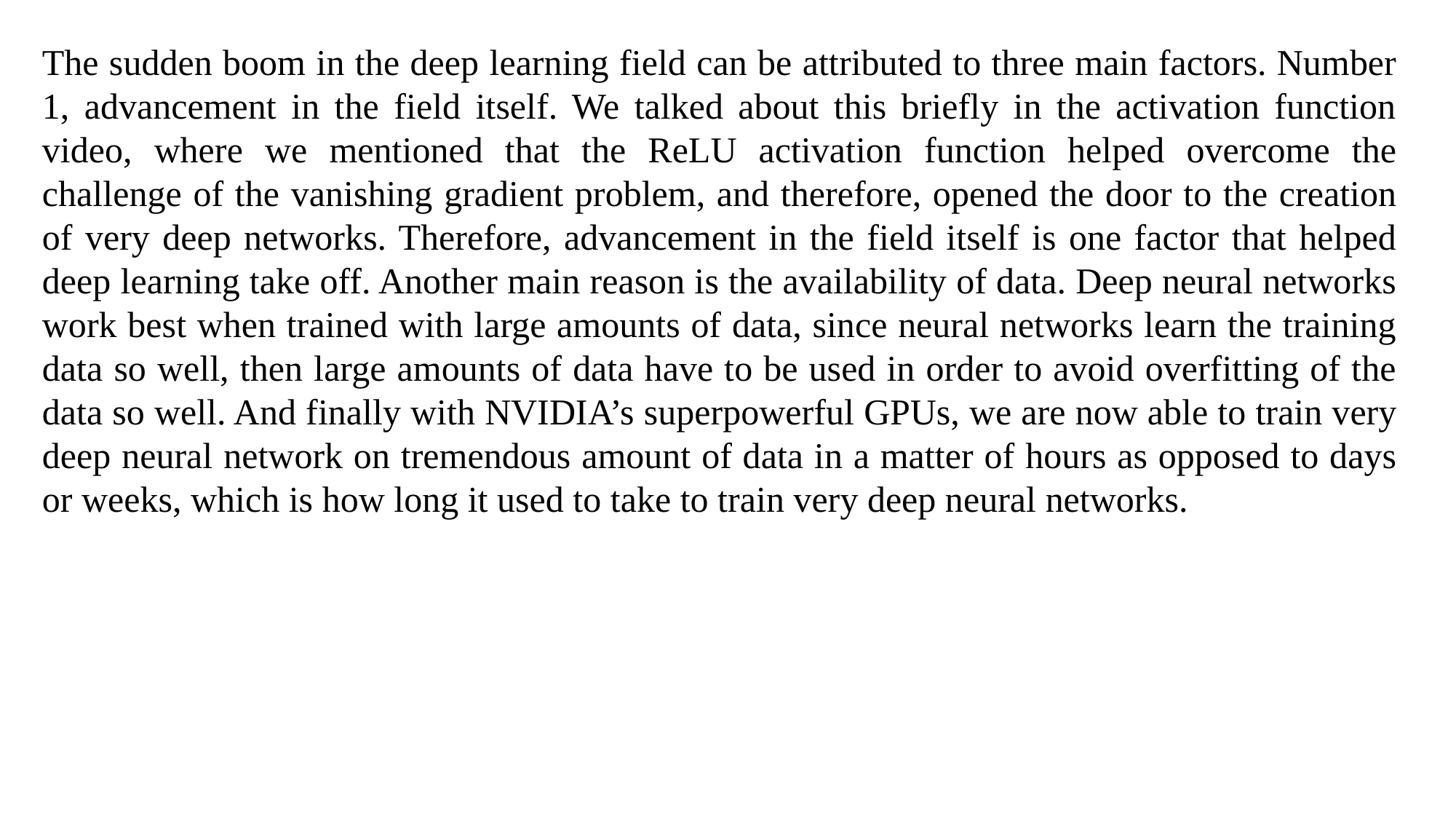

The sudden boom in the deep learning field can be attributed to three main factors. Number 1, advancement in the field itself. We talked about this briefly in the activation function video, where we mentioned that the ReLU activation function helped overcome the challenge of the vanishing gradient problem, and therefore, opened the door to the creation of very deep networks. Therefore, advancement in the field itself is one factor that helped deep learning take off. Another main reason is the availability of data. Deep neural networks work best when trained with large amounts of data, since neural networks learn the training data so well, then large amounts of data have to be used in order to avoid overfitting of the data so well. And finally with NVIDIA’s superpowerful GPUs, we are now able to train very deep neural network on tremendous amount of data in a matter of hours as opposed to days or weeks, which is how long it used to take to train very deep neural networks.